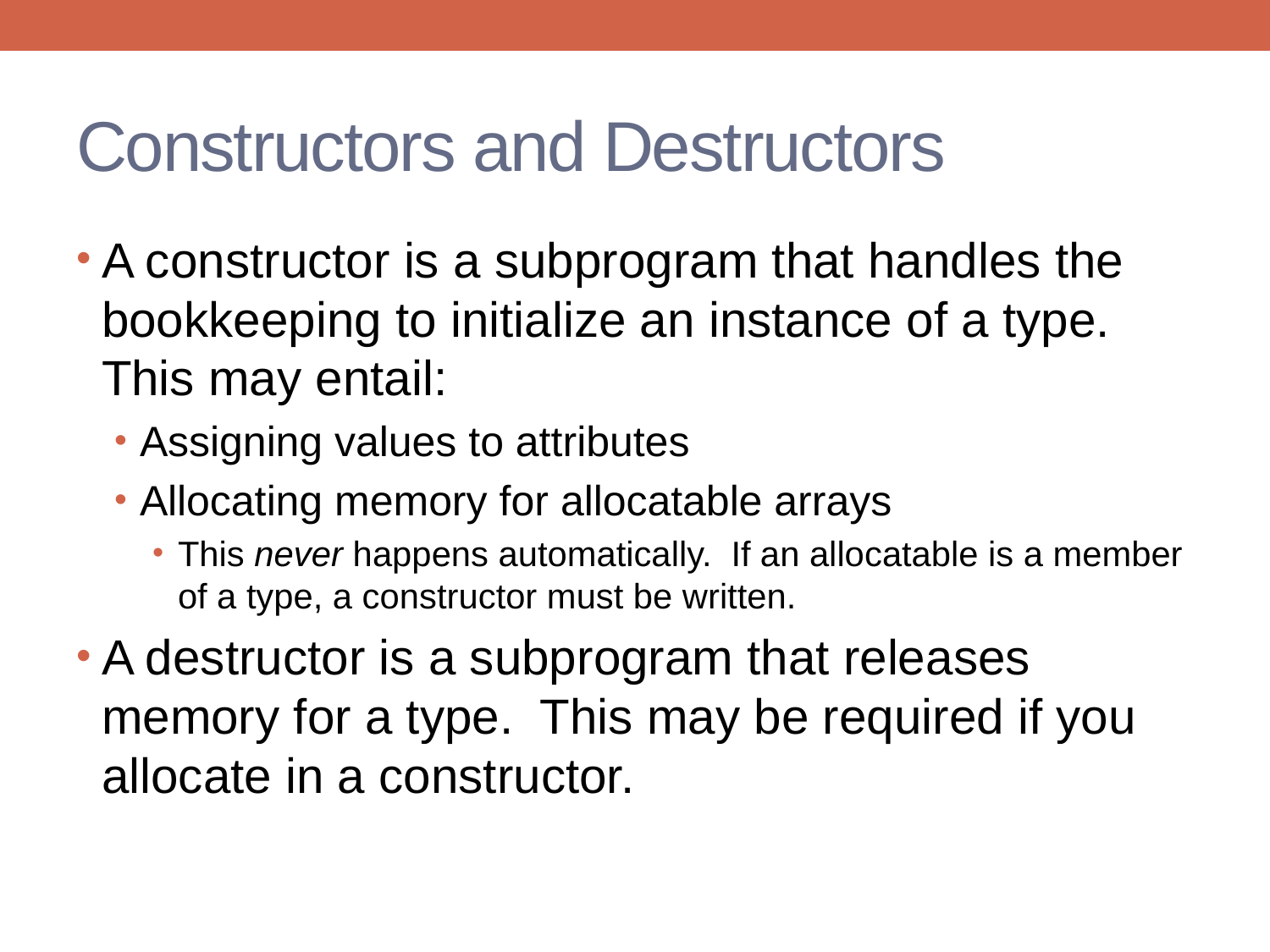

# Constructors and Destructors
A constructor is a subprogram that handles the bookkeeping to initialize an instance of a type. This may entail:
Assigning values to attributes
Allocating memory for allocatable arrays
This never happens automatically.  If an allocatable is a member of a type, a constructor must be written.
A destructor is a subprogram that releases memory for a type.  This may be required if you allocate in a constructor.